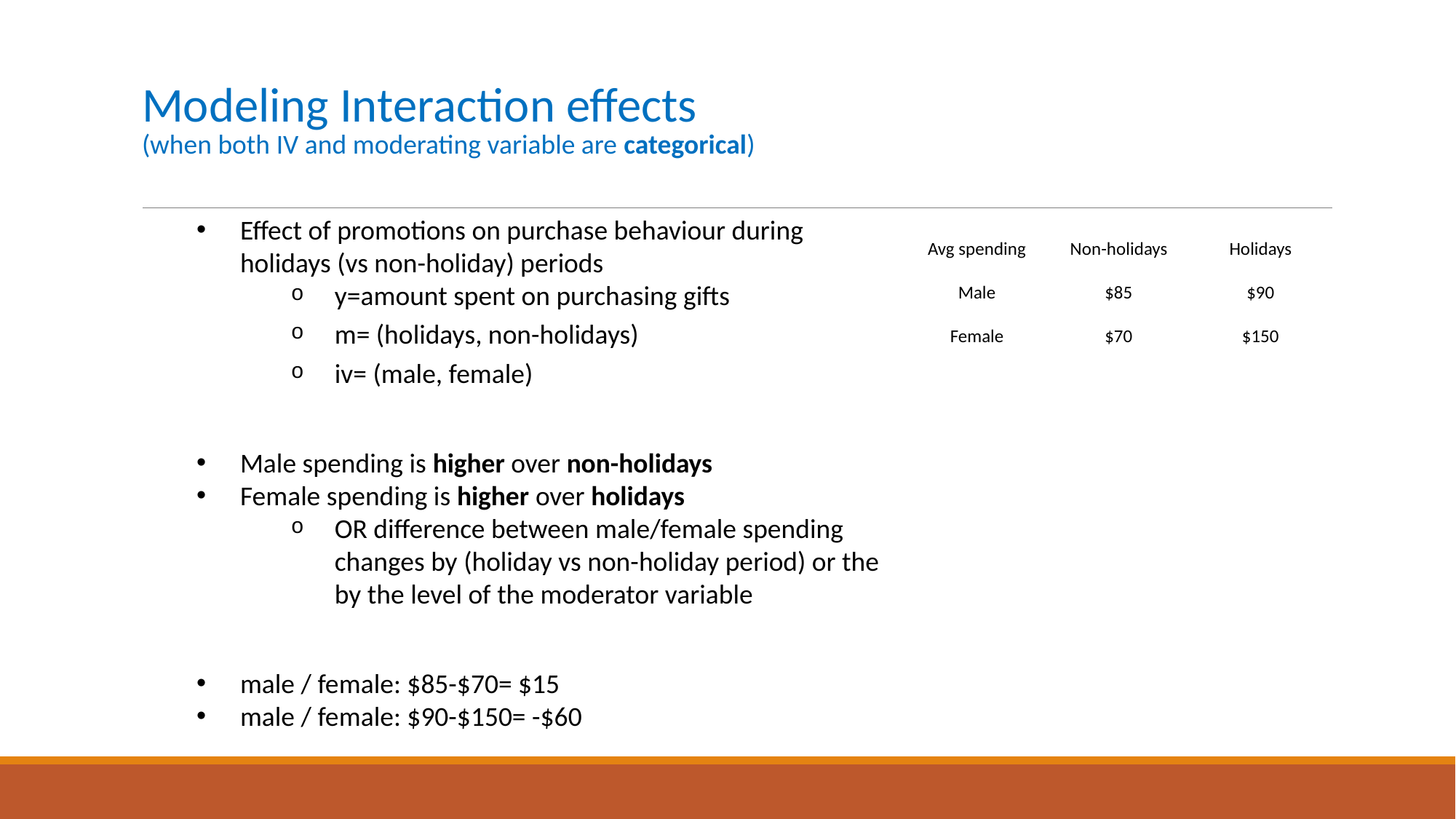

# Modeling Interaction effects (when both IV and moderating variable are categorical)
Effect of promotions on purchase behaviour during holidays (vs non-holiday) periods
y=amount spent on purchasing gifts
m= (holidays, non-holidays)
iv= (male, female)

Male spending is higher over non-holidays
Female spending is higher over holidays
OR difference between male/female spending changes by (holiday vs non-holiday period) or the by the level of the moderator variable

male / female: $85-$70= $15
male / female: $90-$150= -$60

| Avg spending | Non-holidays | Holidays |
| --- | --- | --- |
| Male | $85 | $90 |
| Female | $70 | $150 |